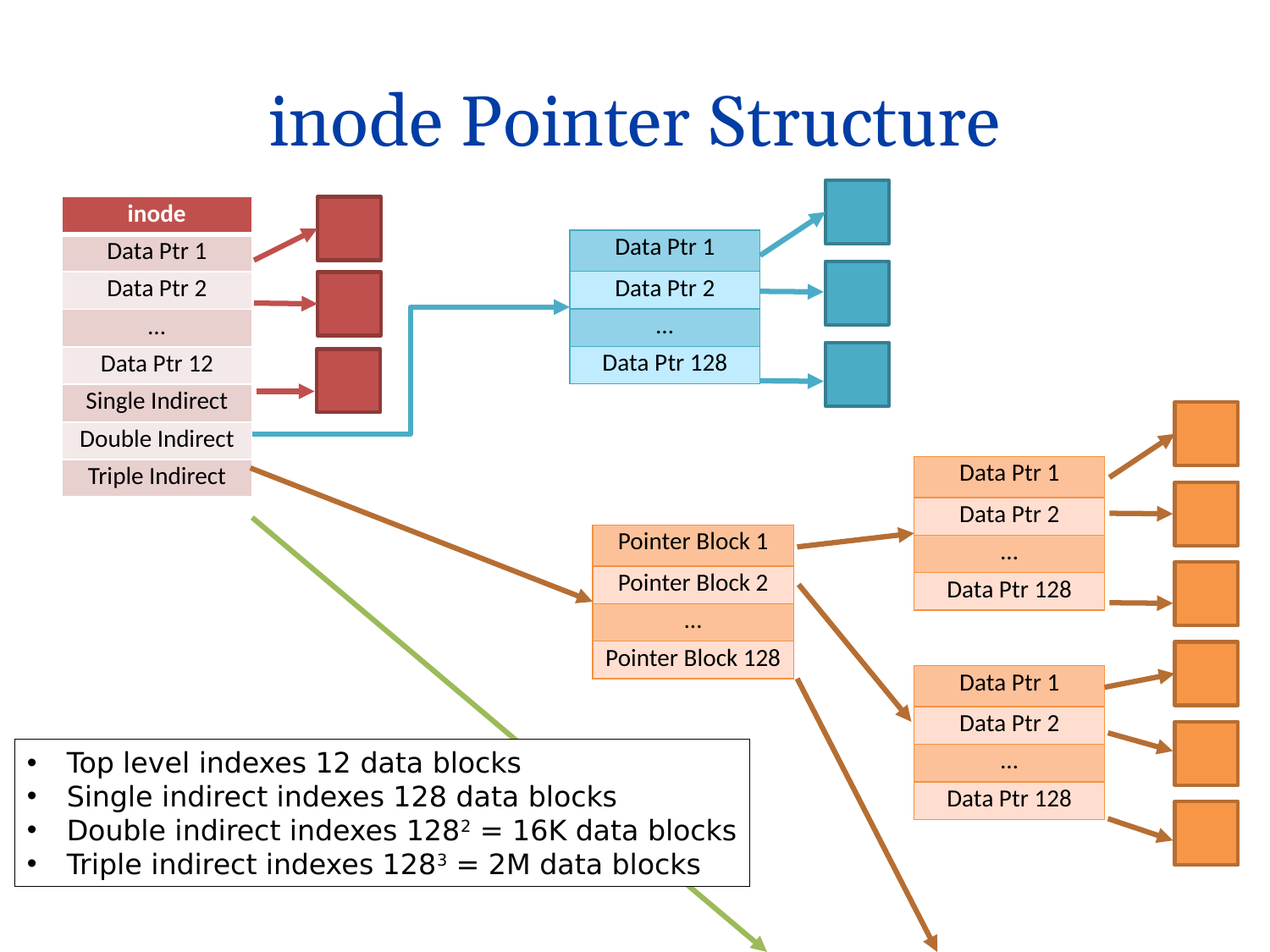

# inode Pointer Structure

| inode |
| --- |
| Data Ptr 1 |
| Data Ptr 2 |
| … |
| Data Ptr 12 |
| Single Indirect |
| Double Indirect |
| Triple Indirect |

| Data Ptr 1 |
| --- |
| Data Ptr 2 |
| … |
| Data Ptr 128 |

| Data Ptr 1 |
| --- |
| Data Ptr 2 |
| … |
| Data Ptr 128 |

| Pointer Block 1 |
| --- |
| Pointer Block 2 |
| … |
| Pointer Block 128 |

| Data Ptr 1 |
| --- |
| Data Ptr 2 |
| … |
| Data Ptr 128 |

Top level indexes 12 data blocks
Single indirect indexes 128 data blocks
Double indirect indexes 1282 = 16K data blocks
Triple indirect indexes 1283 = 2M data blocks